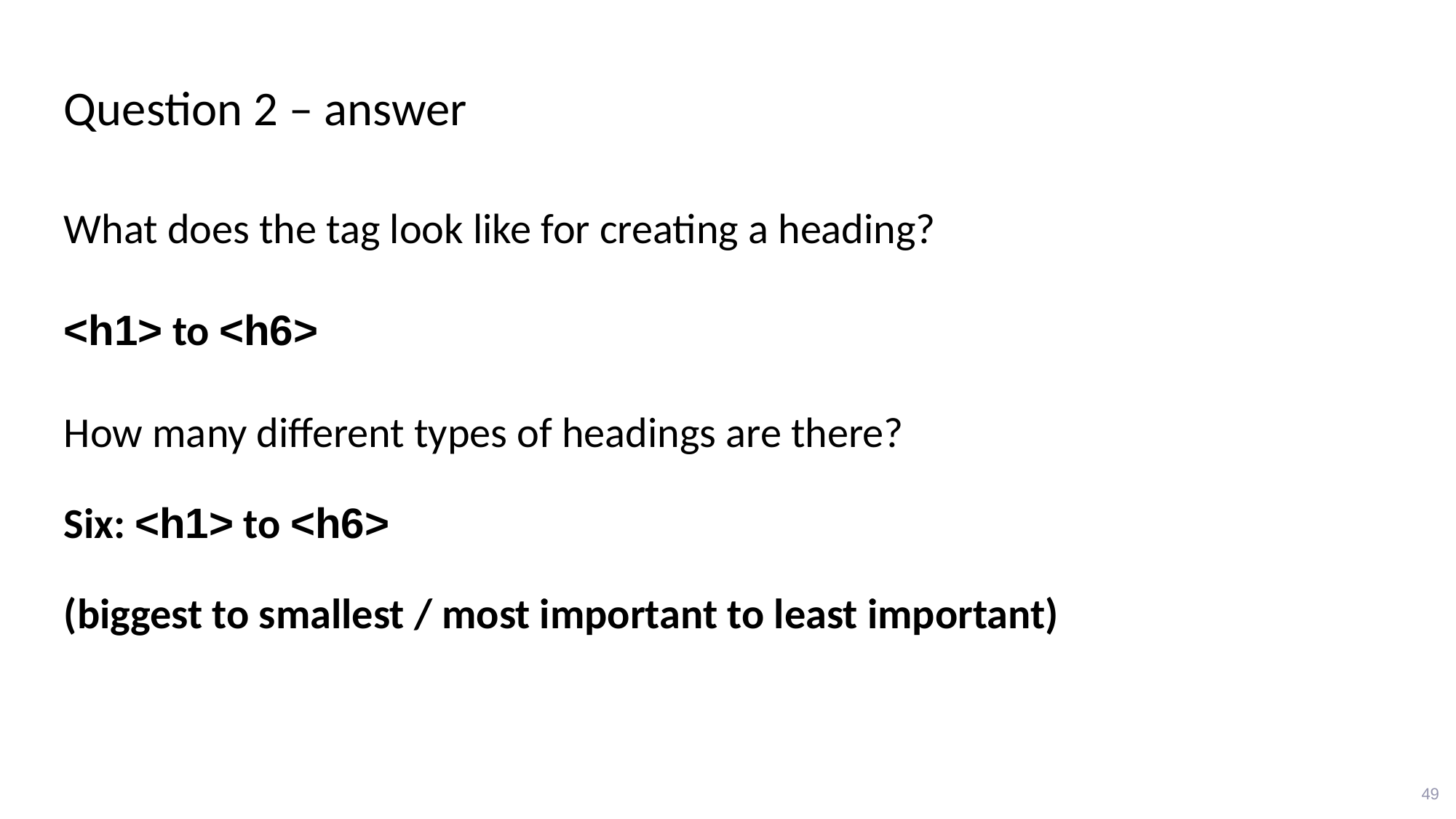

# Question 2 – answer
What does the tag look like for creating a heading?

<h1> to <h6>

How many different types of headings are there?
Six: <h1> to <h6>
(biggest to smallest / most important to least important)

49